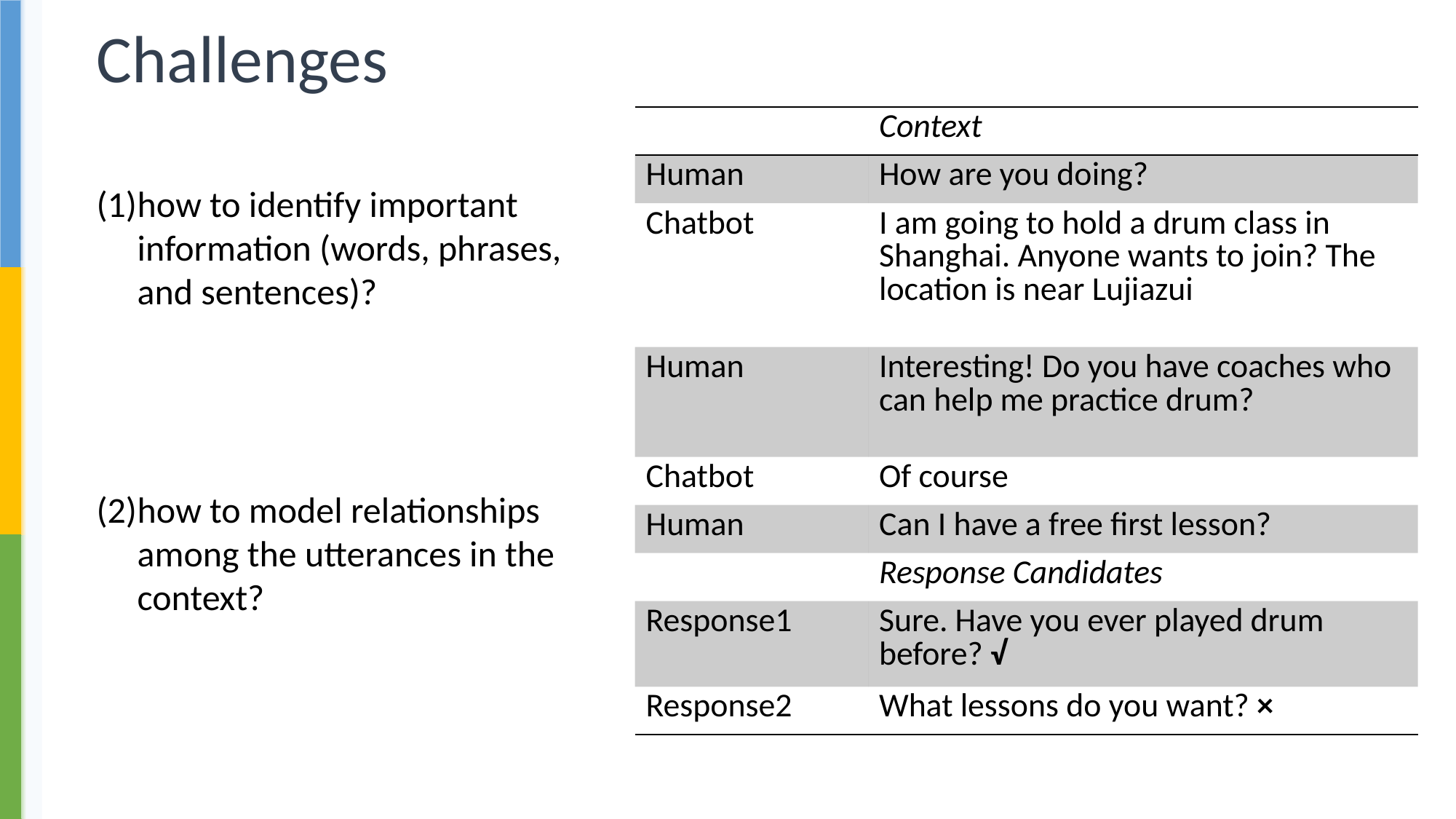

# Challenges
|  | Context |
| --- | --- |
| Human | How are you doing? |
| Chatbot | I am going to hold a drum class in Shanghai. Anyone wants to join? The location is near Lujiazui |
| Human | Interesting! Do you have coaches who can help me practice drum? |
| Chatbot | Of course |
| Human | Can I have a free first lesson? |
|  | Response Candidates |
| Response1 | Sure. Have you ever played drum before? √ |
| Response2 | What lessons do you want? × |

how to identify important information (words, phrases, and sentences)?

how to model relationships among the utterances in the context?